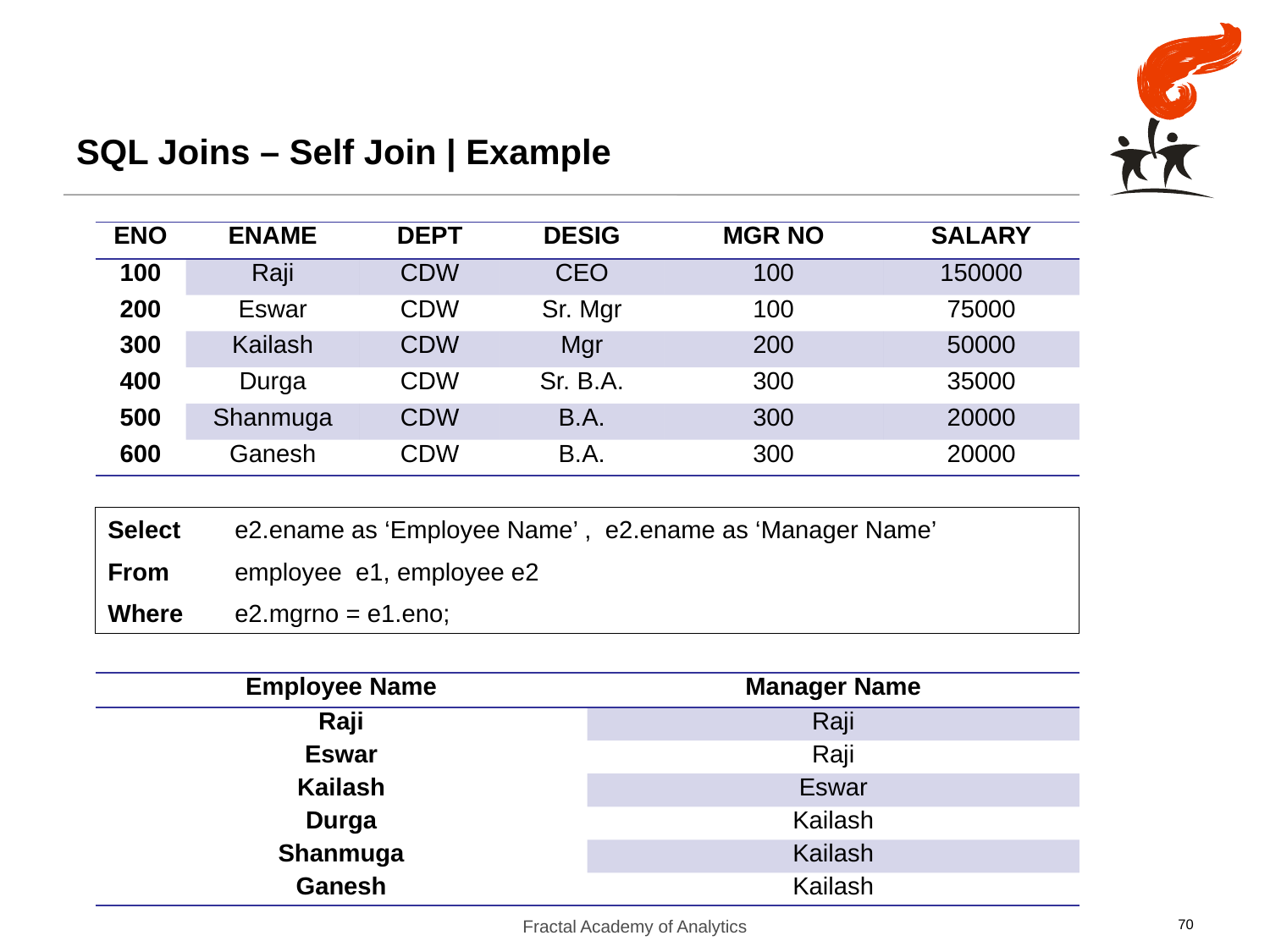

SQL Joins – Self Join | Example
| ENO | ENAME | DEPT | DESIG | MGR NO | SALARY |
| --- | --- | --- | --- | --- | --- |
| 100 | Raji | CDW | CEO | 100 | 150000 |
| 200 | Eswar | CDW | Sr. Mgr | 100 | 75000 |
| 300 | Kailash | CDW | Mgr | 200 | 50000 |
| 400 | Durga | CDW | Sr. B.A. | 300 | 35000 |
| 500 | Shanmuga | CDW | B.A. | 300 | 20000 |
| 600 | Ganesh | CDW | B.A. | 300 | 20000 |
Select 	e2.ename as ‘Employee Name’ ,  e2.ename as ‘Manager Name’
From 	employee  e1, employee e2
Where 	e2.mgrno = e1.eno;
| Employee Name | Manager Name |
| --- | --- |
| Raji | Raji |
| Eswar | Raji |
| Kailash | Eswar |
| Durga | Kailash |
| Shanmuga | Kailash |
| Ganesh | Kailash |
Fractal Academy of Analytics
70